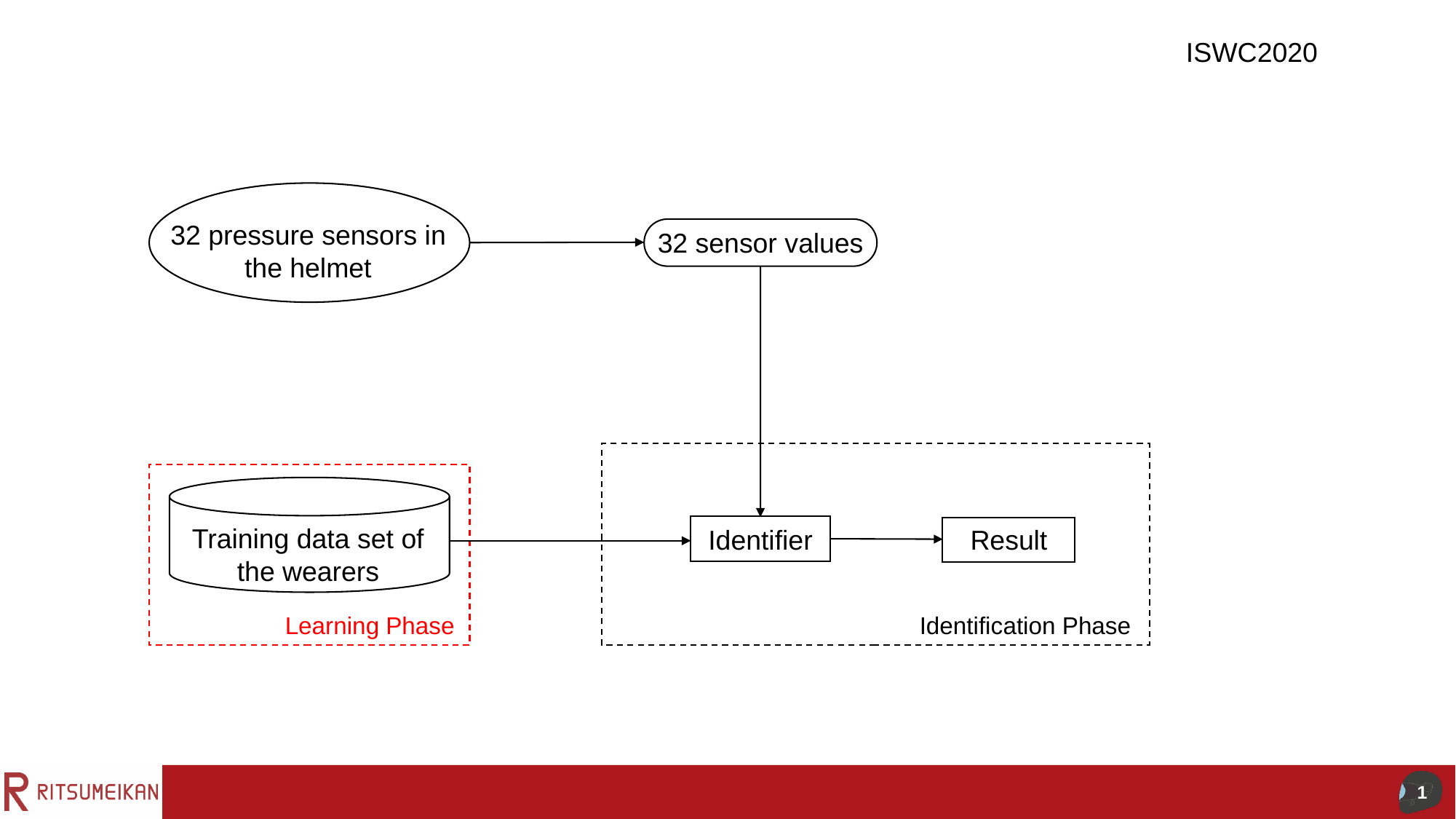

ISWC2020

32 pressure sensors in the helmet

32 sensor values

Training data set of the wearers

Identifier

Result
Learning Phase
Identification Phase
1